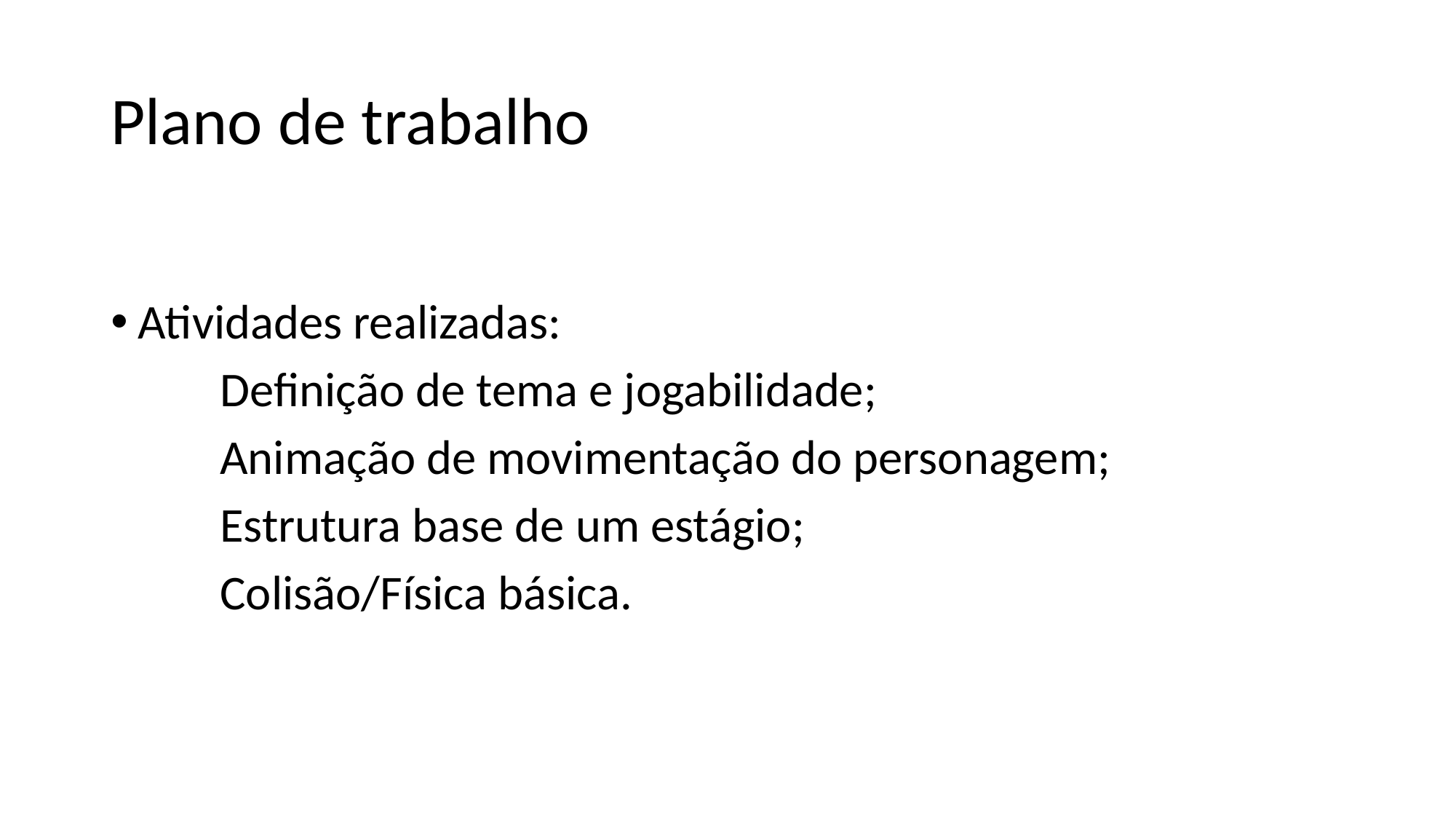

# Plano de trabalho

Atividades realizadas:
	Definição de tema e jogabilidade;
	Animação de movimentação do personagem;
	Estrutura base de um estágio;
	Colisão/Física básica.